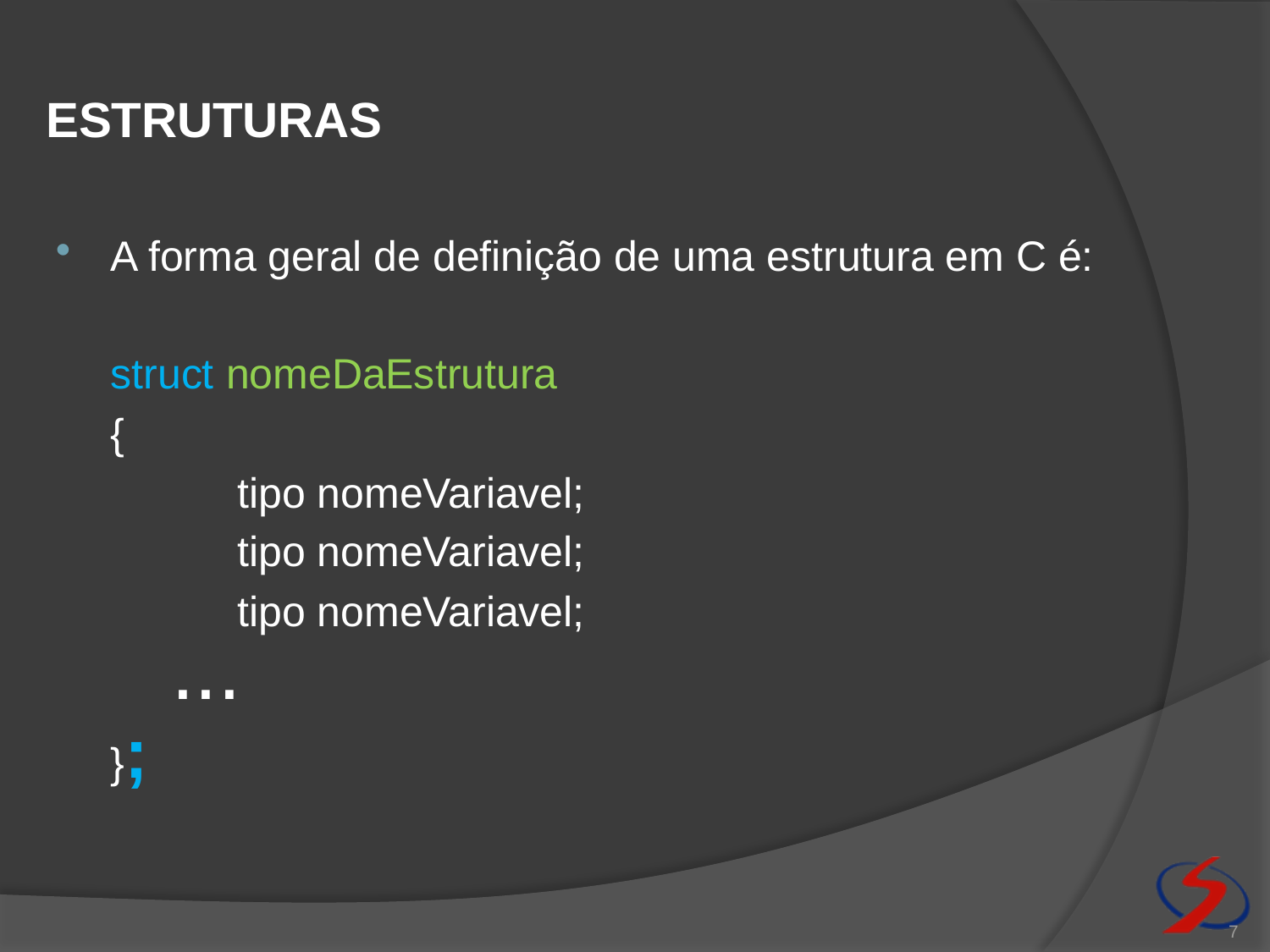

# estruturas
A forma geral de definição de uma estrutura em C é:

	struct nomeDaEstrutura
	{
		tipo nomeVariavel;
		tipo nomeVariavel;
		tipo nomeVariavel;

	};

...
7